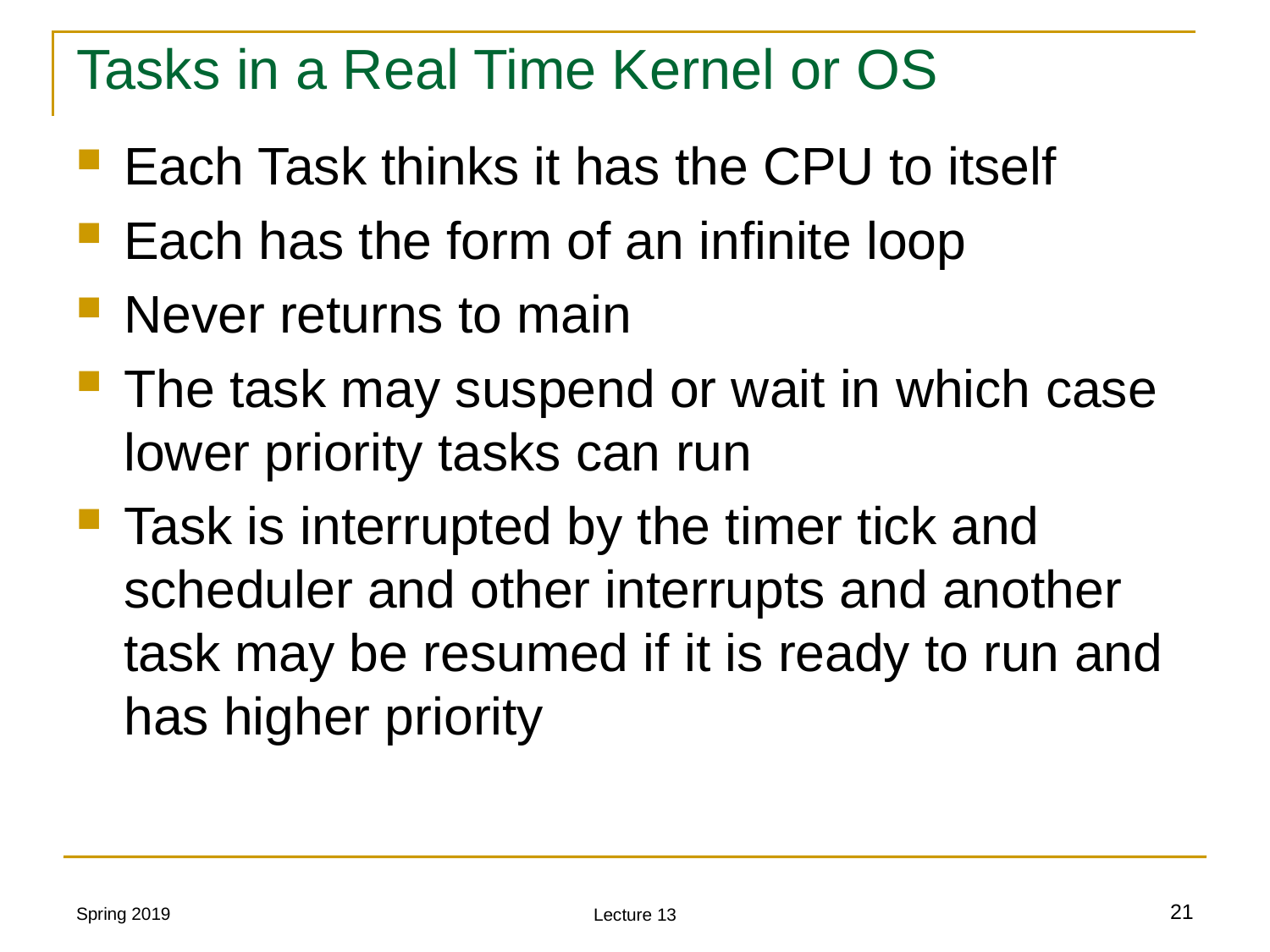

# Tasks in a Real Time Kernel or OS
Each Task thinks it has the CPU to itself
Each has the form of an infinite loop
Never returns to main
The task may suspend or wait in which case lower priority tasks can run
Task is interrupted by the timer tick and scheduler and other interrupts and another task may be resumed if it is ready to run and has higher priority
Spring 2019
21
Lecture 13